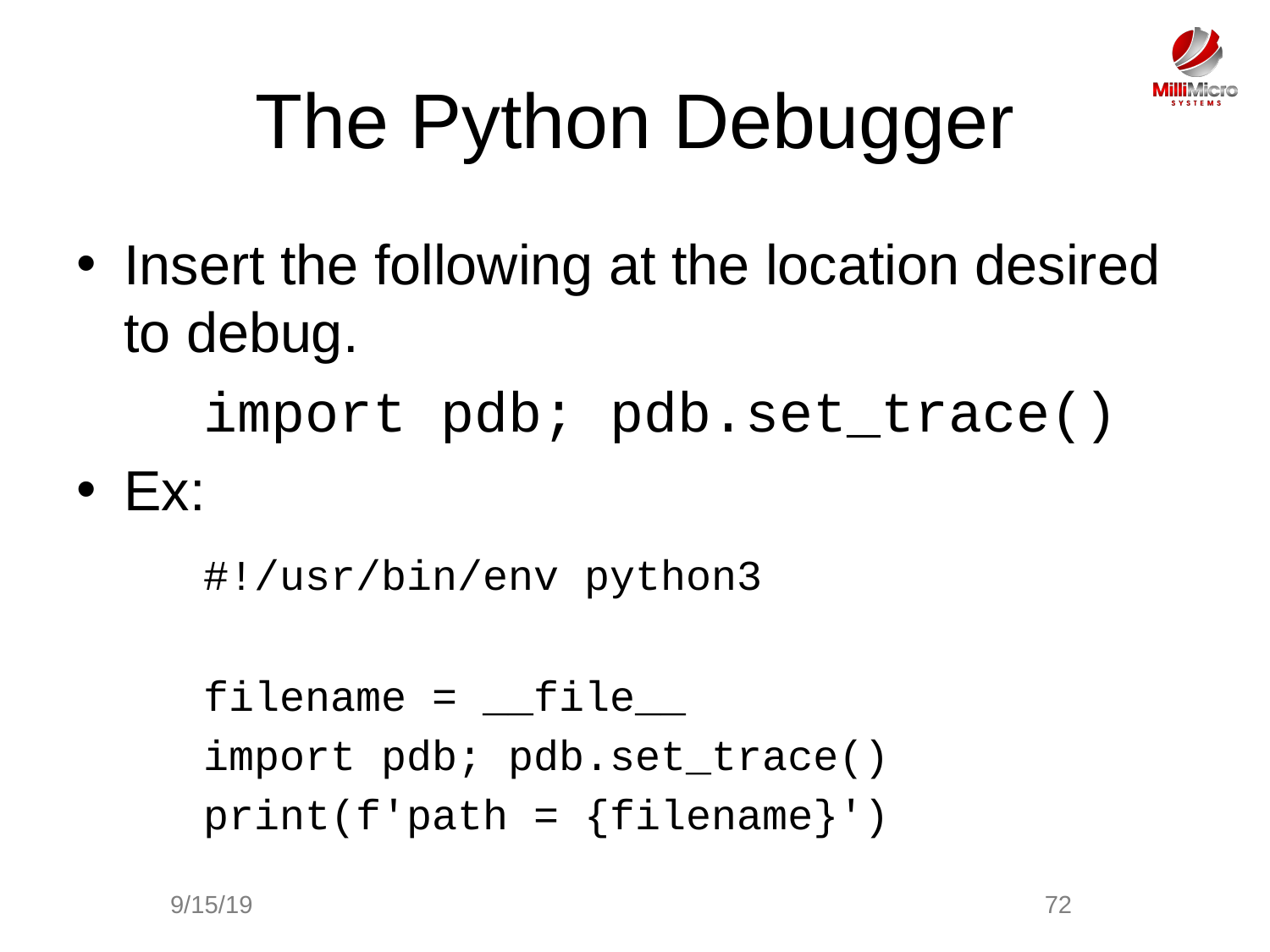

# The Python Debugger
Insert the following at the location desired to debug.
	import pdb; pdb.set_trace()
Ex:
	#!/usr/bin/env python3

	filename = __file__
	import pdb; pdb.set_trace()
	print(f'path = {filename}')
9/15/19
72